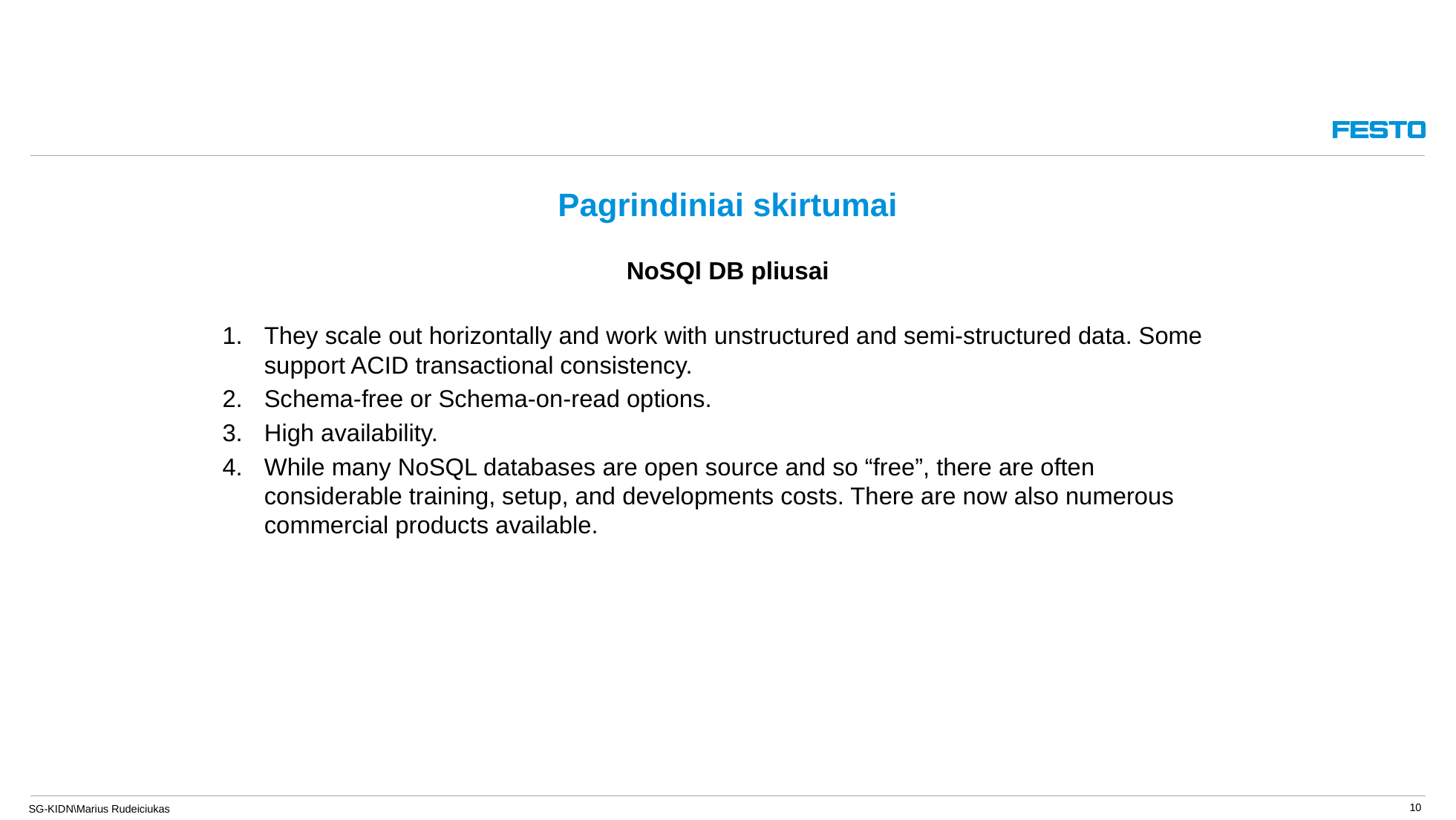

10
# Pagrindiniai skirtumai
NoSQl DB pliusai

They scale out horizontally and work with unstructured and semi-structured data. Some support ACID transactional consistency.
Schema-free or Schema-on-read options.
High availability.
While many NoSQL databases are open source and so “free”, there are often considerable training, setup, and developments costs. There are now also numerous commercial products available.